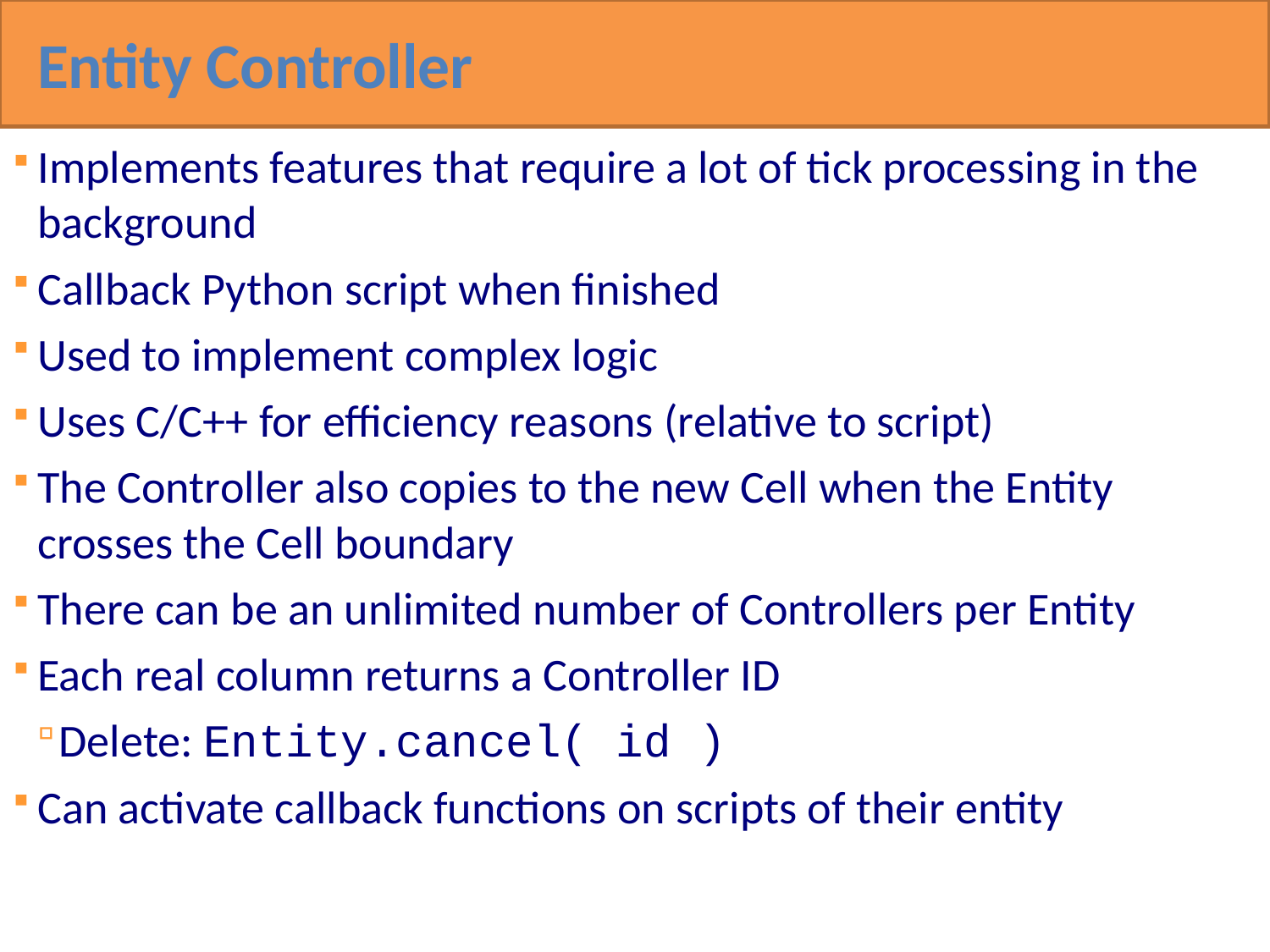

Entity Controller
Implements features that require a lot of tick processing in the background
Callback Python script when finished
Used to implement complex logic
Uses C/C++ for efficiency reasons (relative to script)
The Controller also copies to the new Cell when the Entity crosses the Cell boundary
There can be an unlimited number of Controllers per Entity
Each real column returns a Controller ID
Delete: Entity.cancel( id )
Can activate callback functions on scripts of their entity